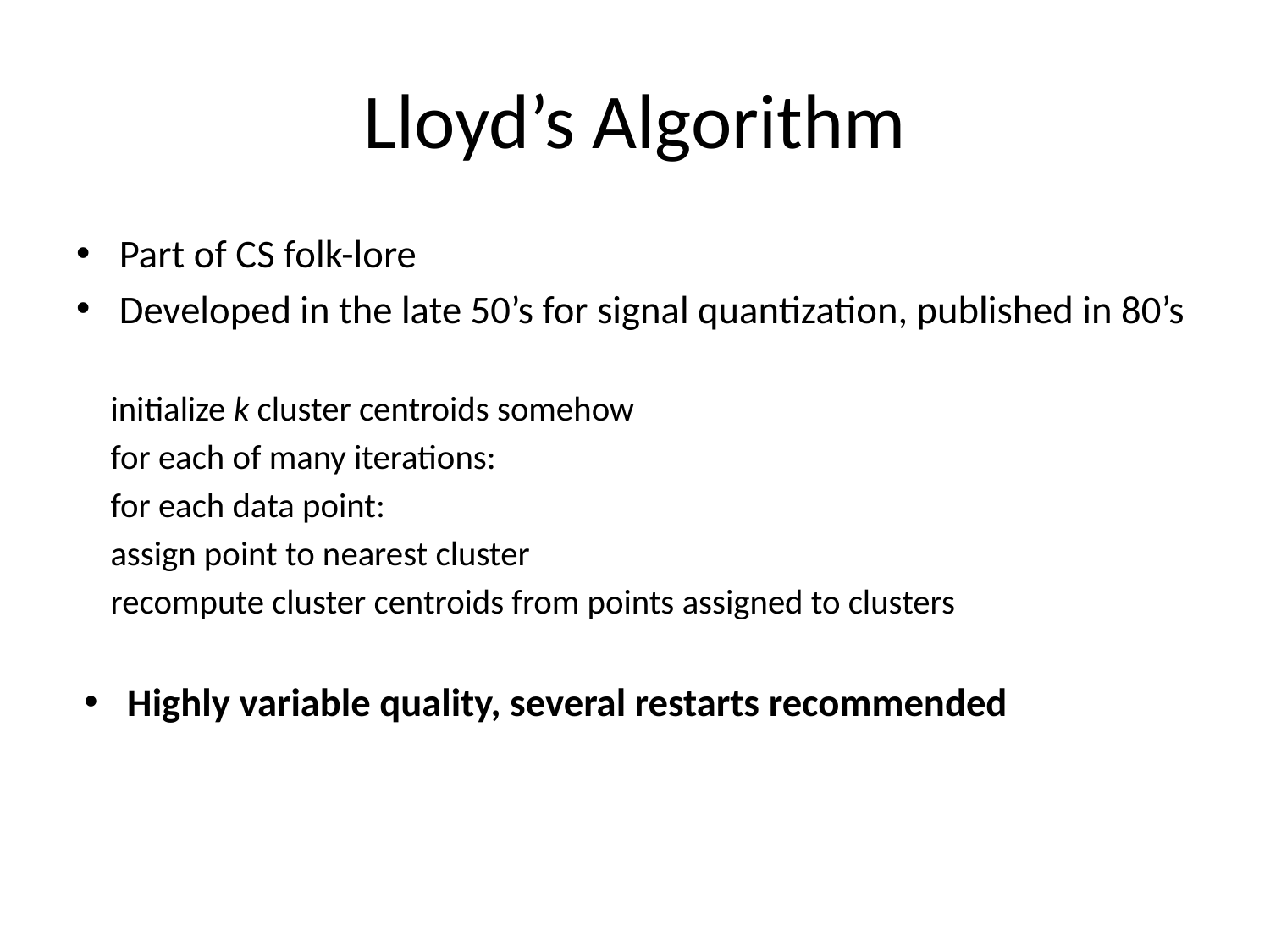

# Lloyd’s Algorithm
Part of CS folk-lore
Developed in the late 50’s for signal quantization, published in 80’s

initialize k cluster centroids somehow
for each of many iterations:
	for each data point:
		assign point to nearest cluster
	recompute cluster centroids from points assigned to clusters

Highly variable quality, several restarts recommended